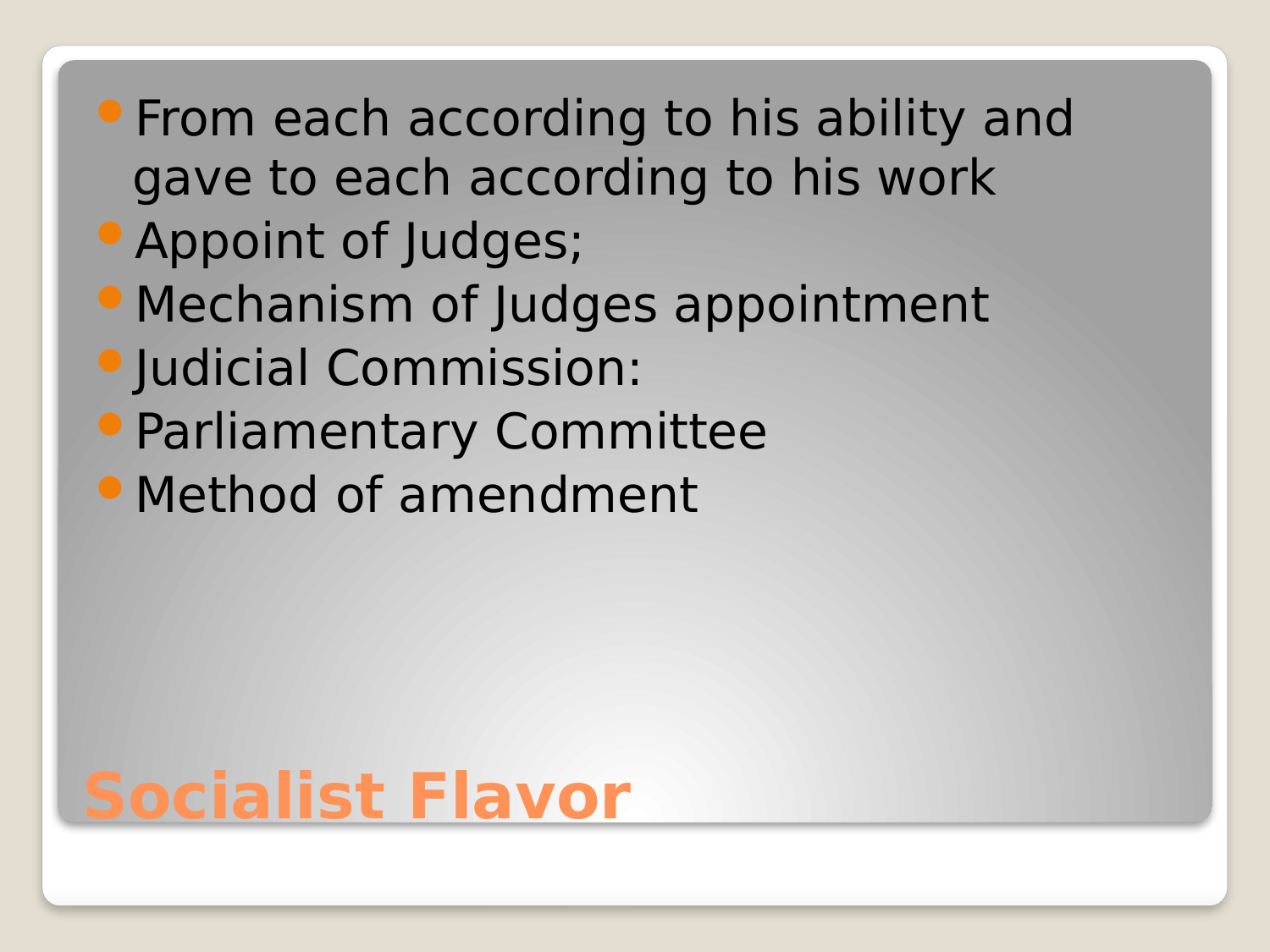

From each according to his ability and gave to each according to his work
Appoint of Judges;
Mechanism of Judges appointment
Judicial Commission:
Parliamentary Committee
Method of amendment

# Socialist Flavor